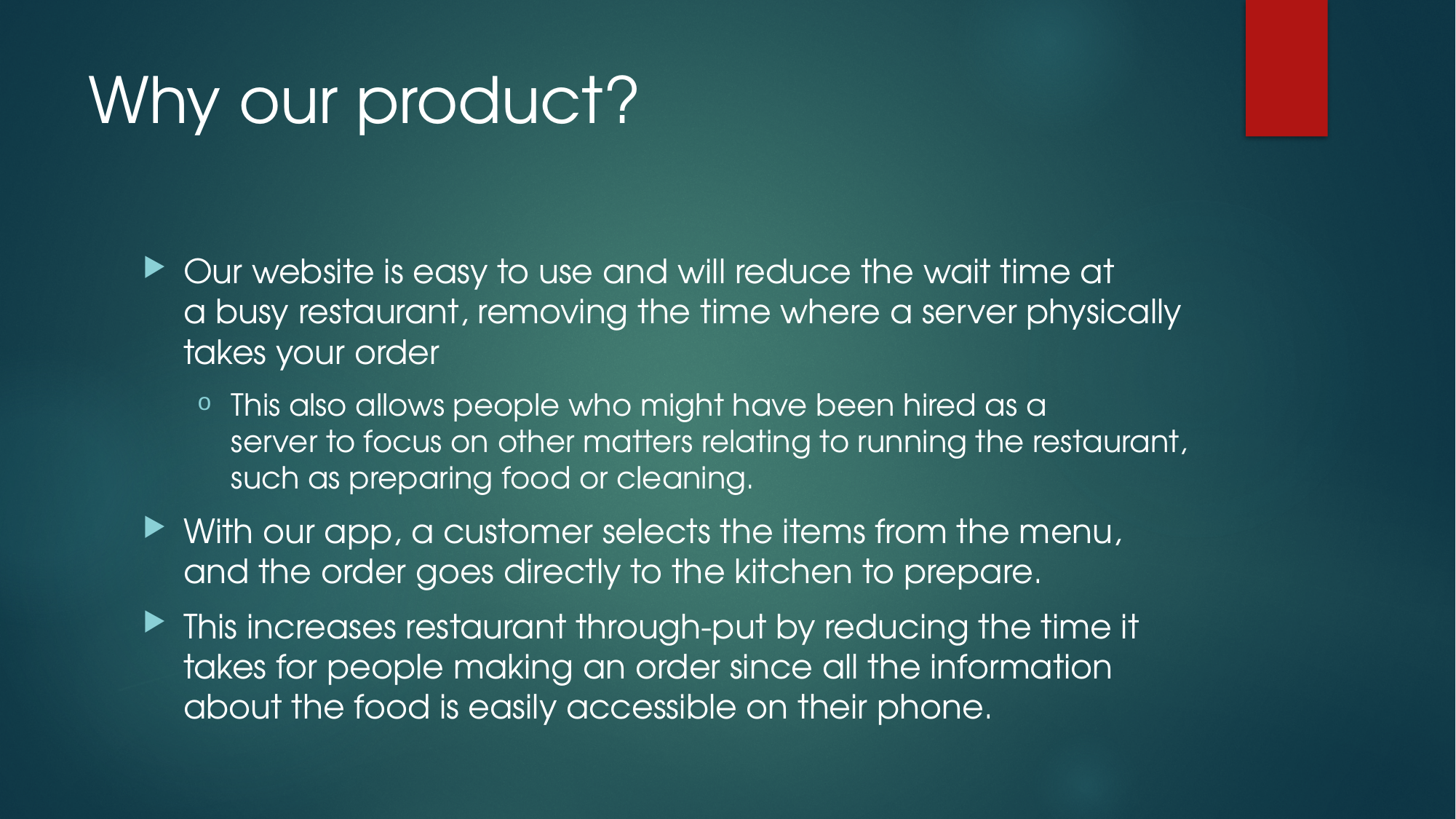

# Why our product?
Our website is easy to use and will reduce the wait time at a busy restaurant, removing the time where a server physically takes your order
This also allows people who might have been hired as a server to focus on other matters relating to running the restaurant, such as preparing food or cleaning.
With our app, a customer selects the items from the menu, and the order goes directly to the kitchen to prepare.
This increases restaurant through-put by reducing the time it takes for people making an order since all the information about the food is easily accessible on their phone.